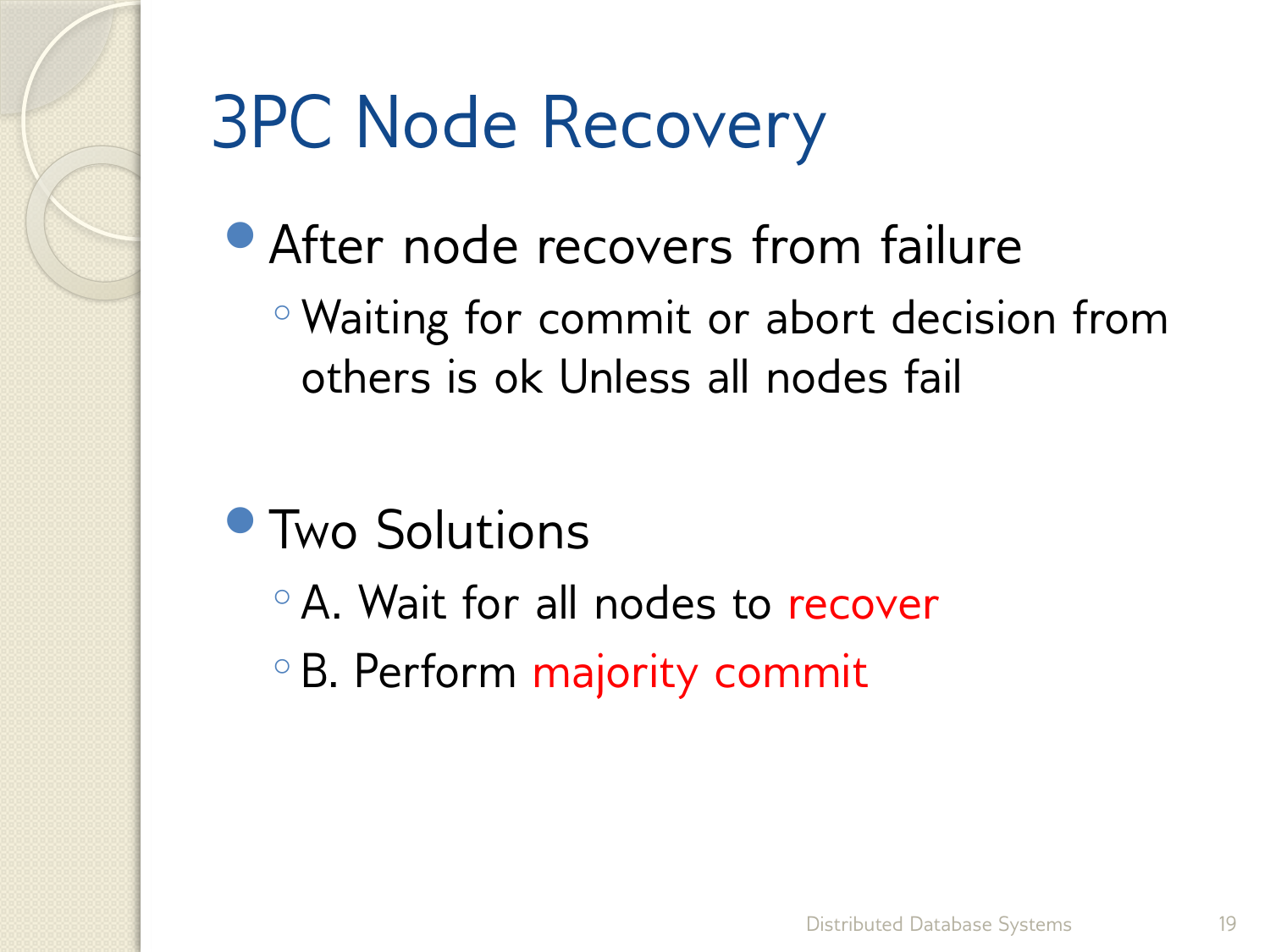

# 3PC Node Recovery
After node recovers from failure
Waiting for commit or abort decision from others is ok Unless all nodes fail

Two Solutions
A. Wait for all nodes to recover
B. Perform majority commit
Distributed Database Systems
19